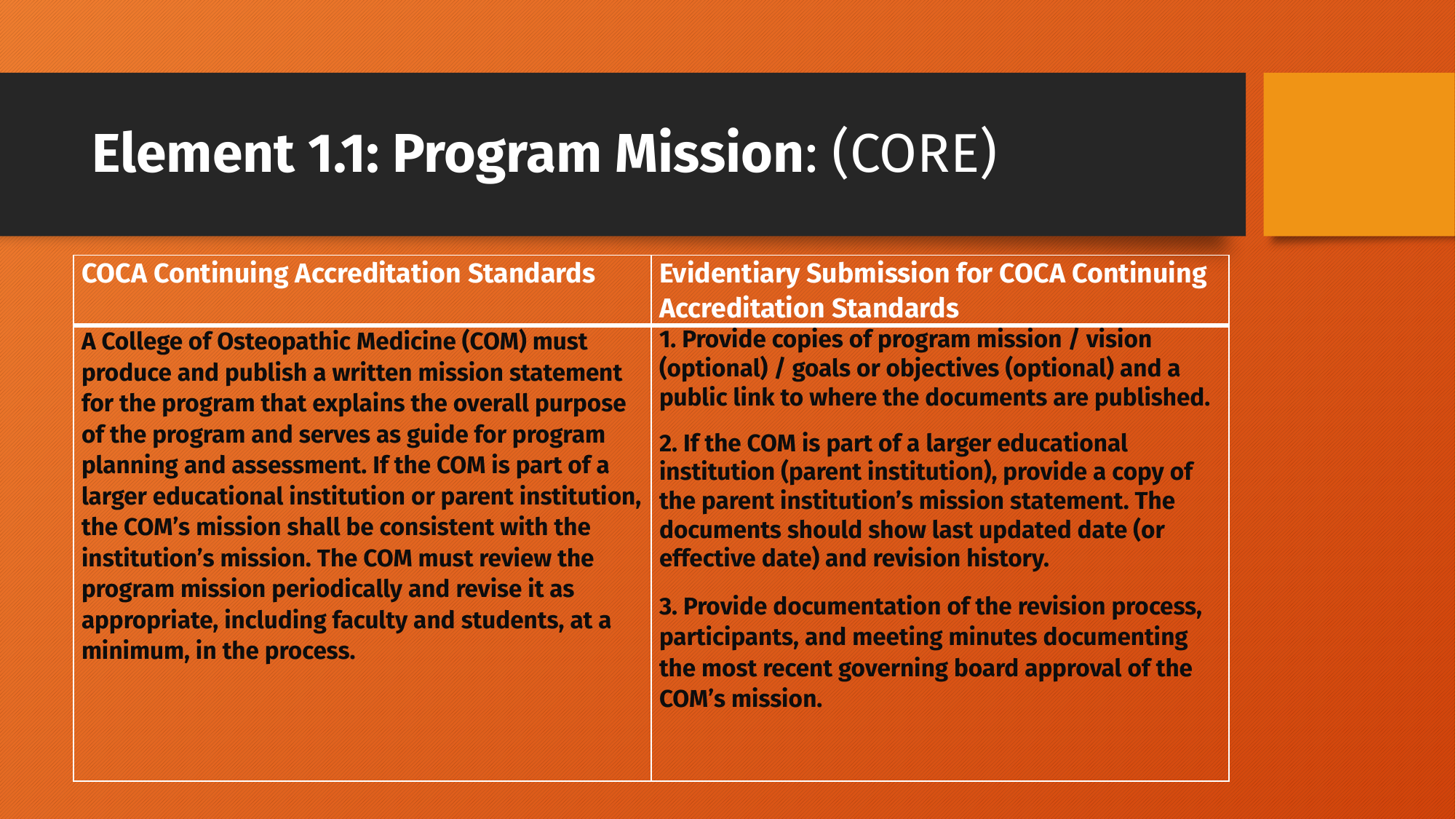

# Element 1.1: Program Mission: (CORE)
| COCA Continuing Accreditation Standards | Evidentiary Submission for COCA Continuing Accreditation Standards |
| --- | --- |
| A College of Osteopathic Medicine (COM) must produce and publish a written mission statement for the program that explains the overall purpose of the program and serves as guide for program planning and assessment. If the COM is part of a larger educational institution or parent institution, the COM’s mission shall be consistent with the institution’s mission. The COM must review the program mission periodically and revise it as appropriate, including faculty and students, at a minimum, in the process. | 1. Provide copies of program mission / vision (optional) / goals or objectives (optional) and a public link to where the documents are published. 2. If the COM is part of a larger educational institution (parent institution), provide a copy of the parent institution’s mission statement. The documents should show last updated date (or effective date) and revision history. 3. Provide documentation of the revision process, participants, and meeting minutes documenting the most recent governing board approval of the COM’s mission. |